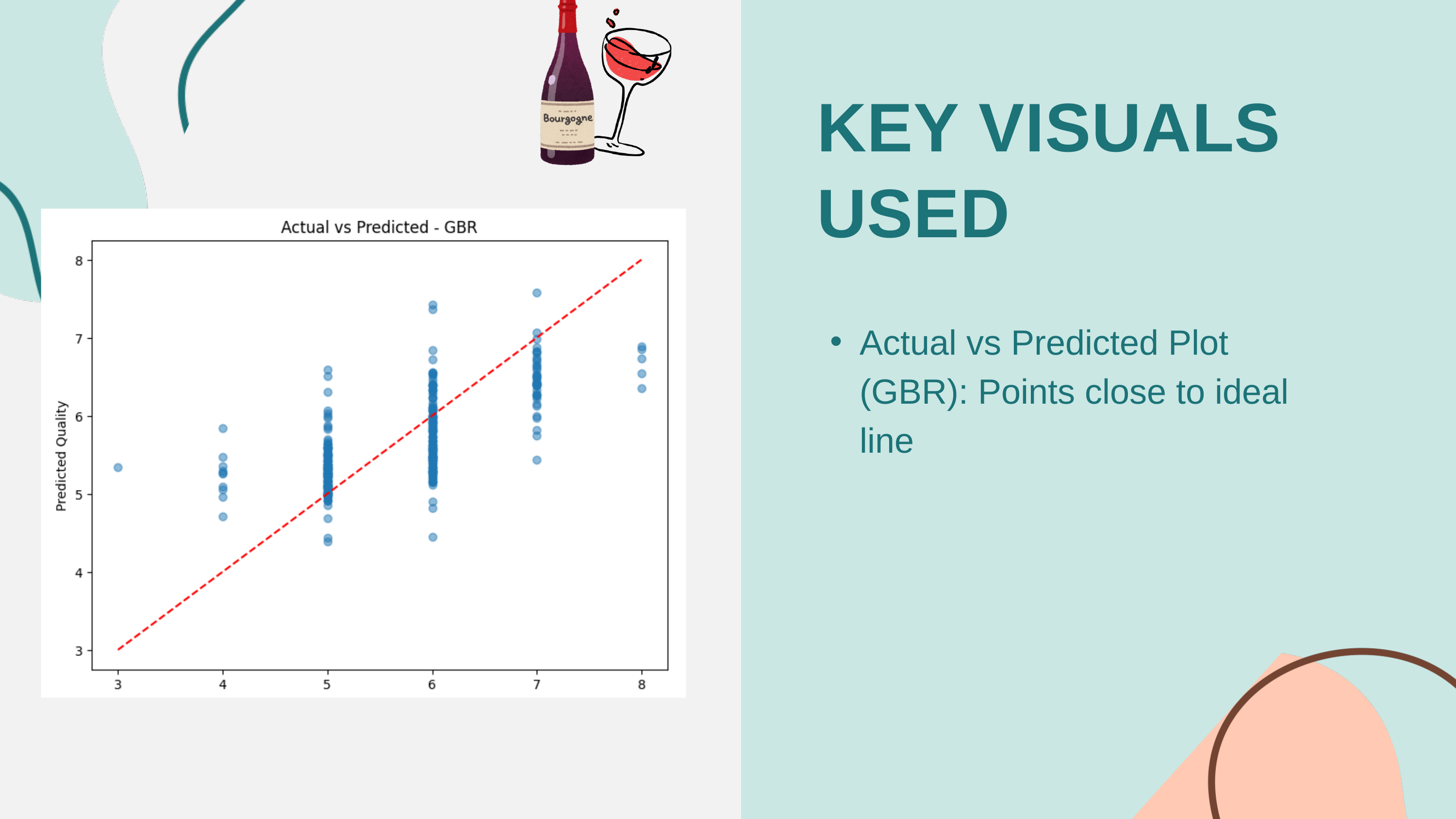

KEY VISUALS USED​

Actual vs Predicted Plot (GBR): Points close to ideal line​